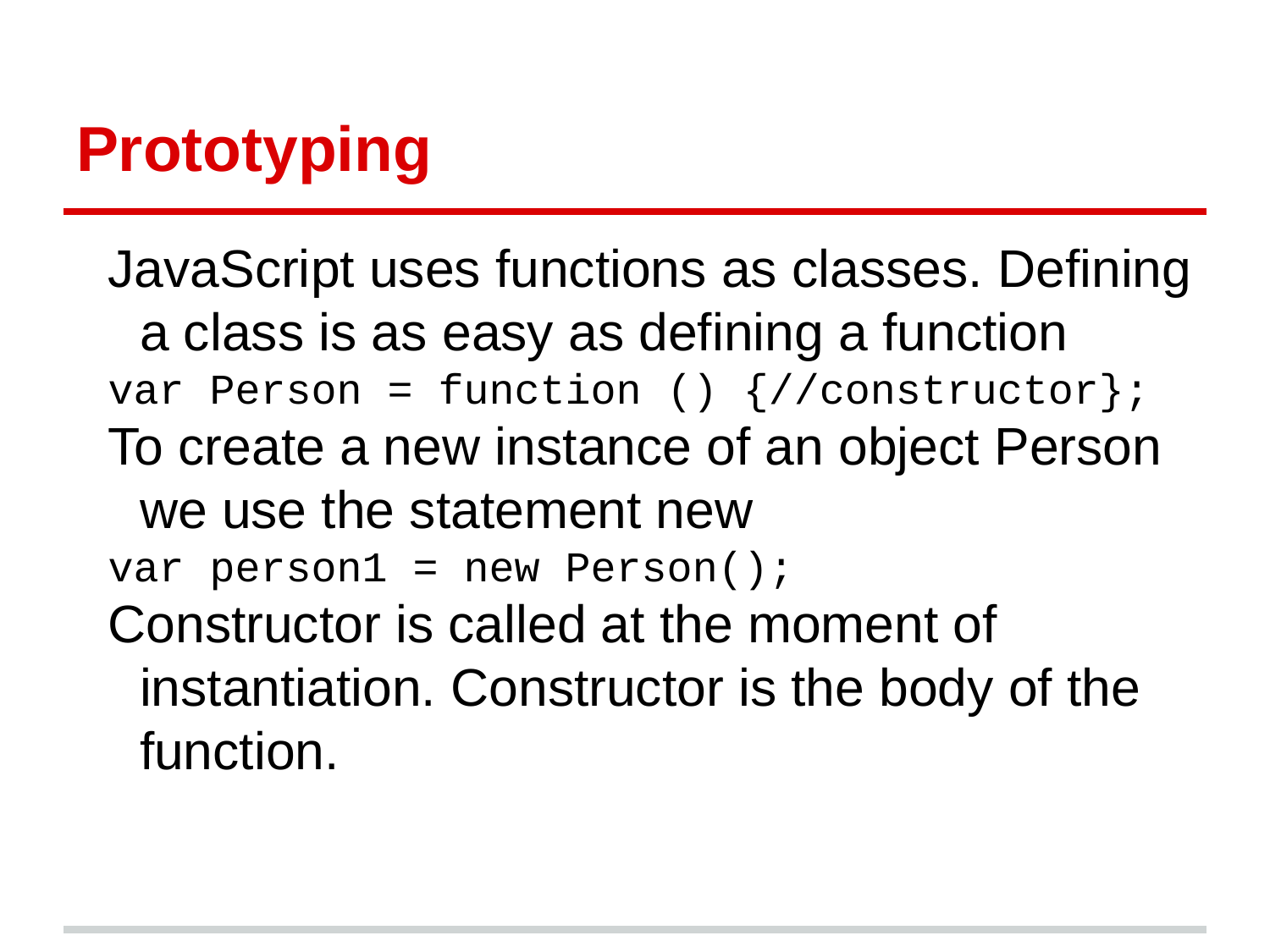

# Prototyping
JavaScript uses functions as classes. Defining a class is as easy as defining a function
var Person = function () {//constructor};
To create a new instance of an object Person we use the statement new
var person1 = new Person();
Constructor is called at the moment of instantiation. Constructor is the body of the function.